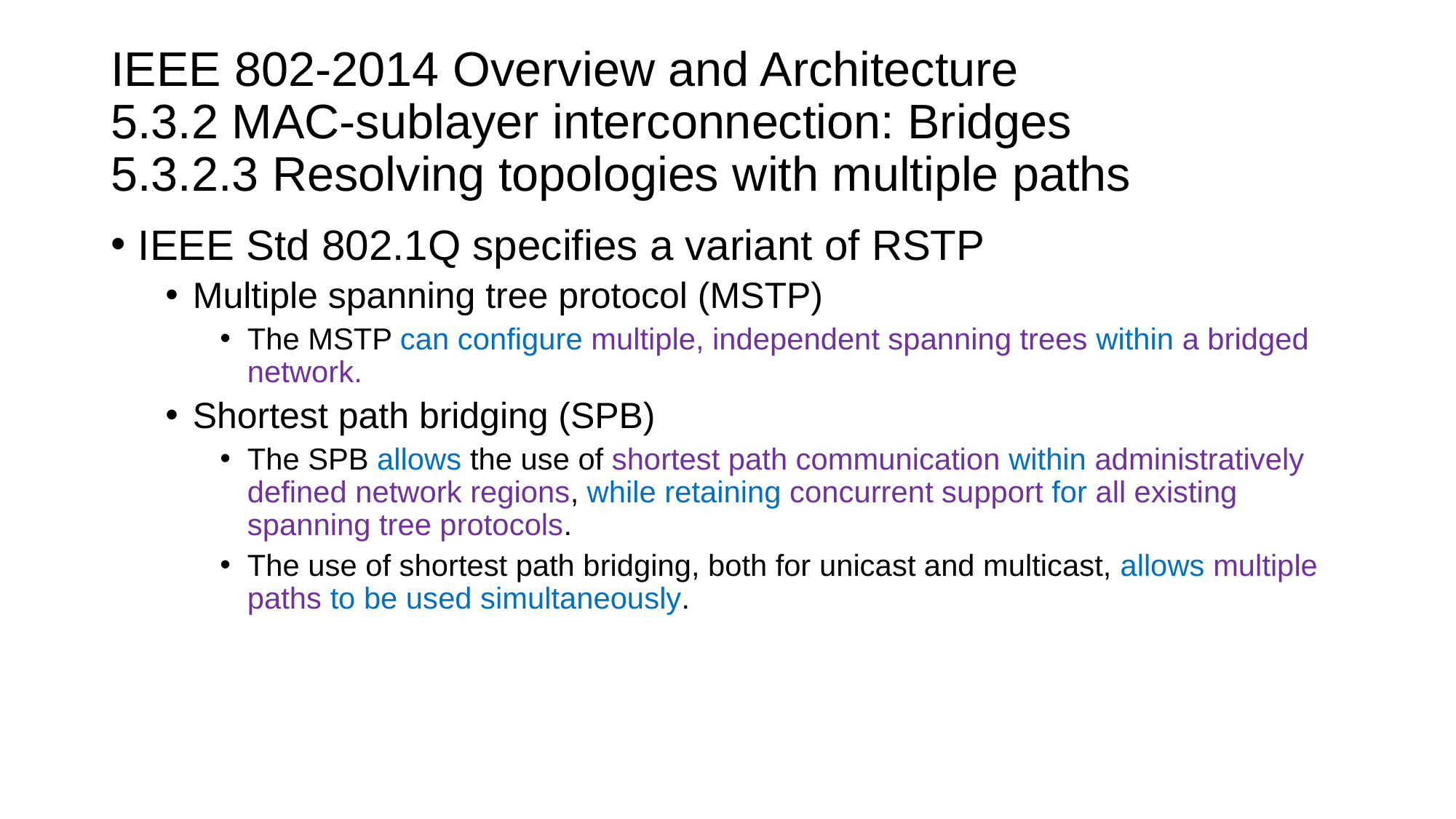

# IEEE 802-2014 Overview and Architecture 5.3.2 MAC-sublayer interconnection: Bridges 5.3.2.3 Resolving topologies with multiple paths
IEEE Std 802.1Q specifies a variant of RSTP
Multiple spanning tree protocol (MSTP)
The MSTP can configure multiple, independent spanning trees within a bridged network.
Shortest path bridging (SPB)
The SPB allows the use of shortest path communication within administratively defined network regions, while retaining concurrent support for all existing spanning tree protocols.
The use of shortest path bridging, both for unicast and multicast, allows multiple paths to be used simultaneously.